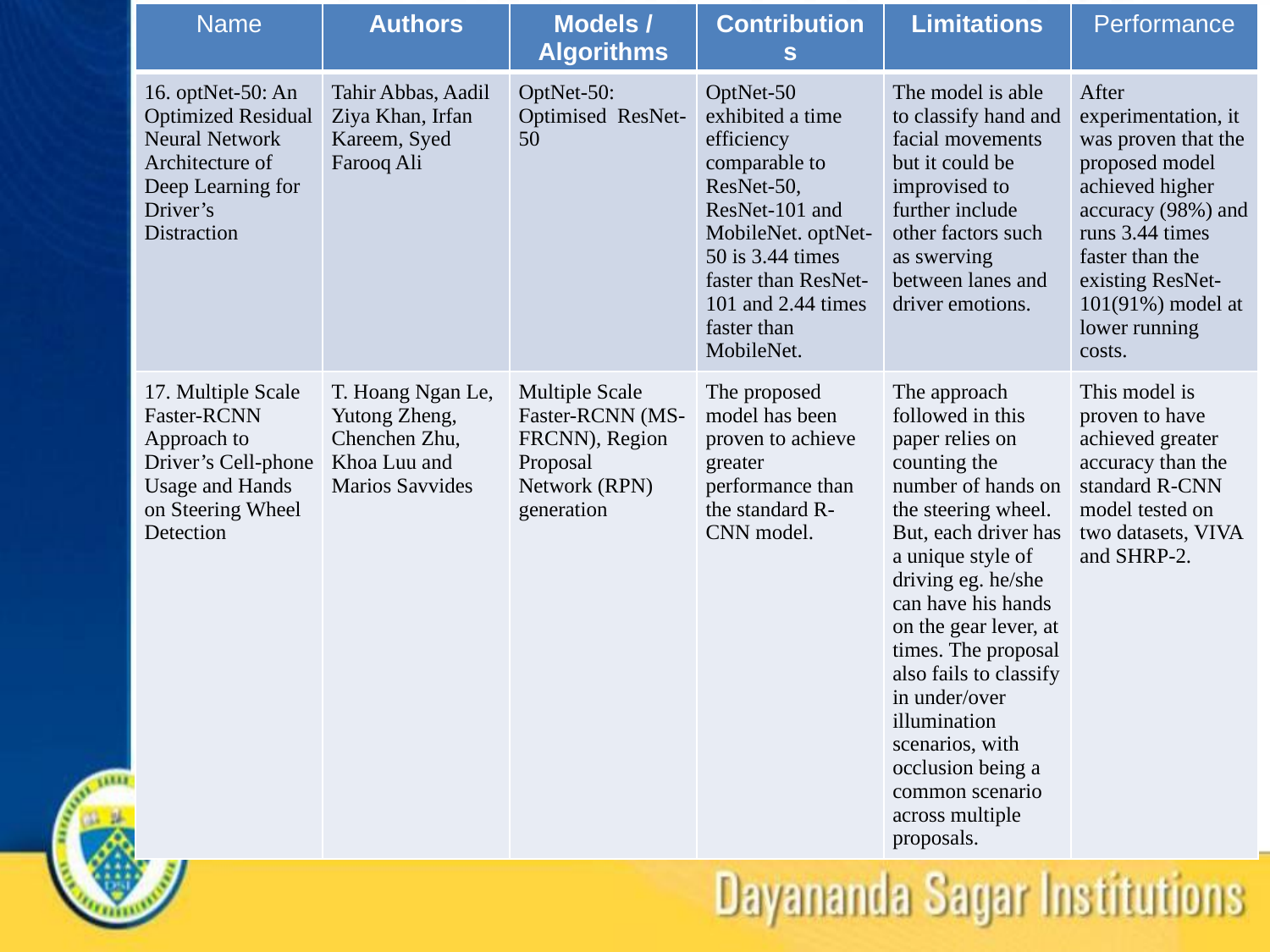

| Name | Authors | Models / Algorithms | Contributions | Limitations | Performance |
| --- | --- | --- | --- | --- | --- |
| 16. optNet-50: An Optimized Residual Neural Network Architecture of Deep Learning for Driver’s Distraction | Tahir Abbas, Aadil Ziya Khan, Irfan Kareem, Syed Farooq Ali | OptNet-50: Optimised  ResNet-50 | OptNet-50 exhibited a time efficiency comparable to ResNet-50, ResNet-101 and MobileNet. optNet-50 is 3.44 times faster than ResNet-101 and 2.44 times faster than MobileNet. | The model is able to classify hand and facial movements but it could be improvised to further include other factors such as swerving between lanes and driver emotions. | After experimentation, it was proven that the proposed model achieved higher accuracy (98%) and runs 3.44 times faster than the existing ResNet-101(91%) model at lower running costs. |
| 17. Multiple Scale Faster-RCNN Approach to Driver’s Cell-phone Usage and Hands on Steering Wheel Detection | T. Hoang Ngan Le, Yutong Zheng, Chenchen Zhu, Khoa Luu and Marios Savvides | Multiple Scale Faster-RCNN (MS- FRCNN), Region Proposal Network (RPN) generation | The proposed model has been proven to achieve greater performance than the standard R-CNN model. | The approach followed in this paper relies on counting the number of hands on the steering wheel. But, each driver has a unique style of driving eg. he/she can have his hands on the gear lever, at times. The proposal also fails to classify in under/over illumination scenarios, with occlusion being a common scenario across multiple proposals. | This model is proven to have achieved greater accuracy than the standard R-CNN model tested on two datasets, VIVA and SHRP-2. |